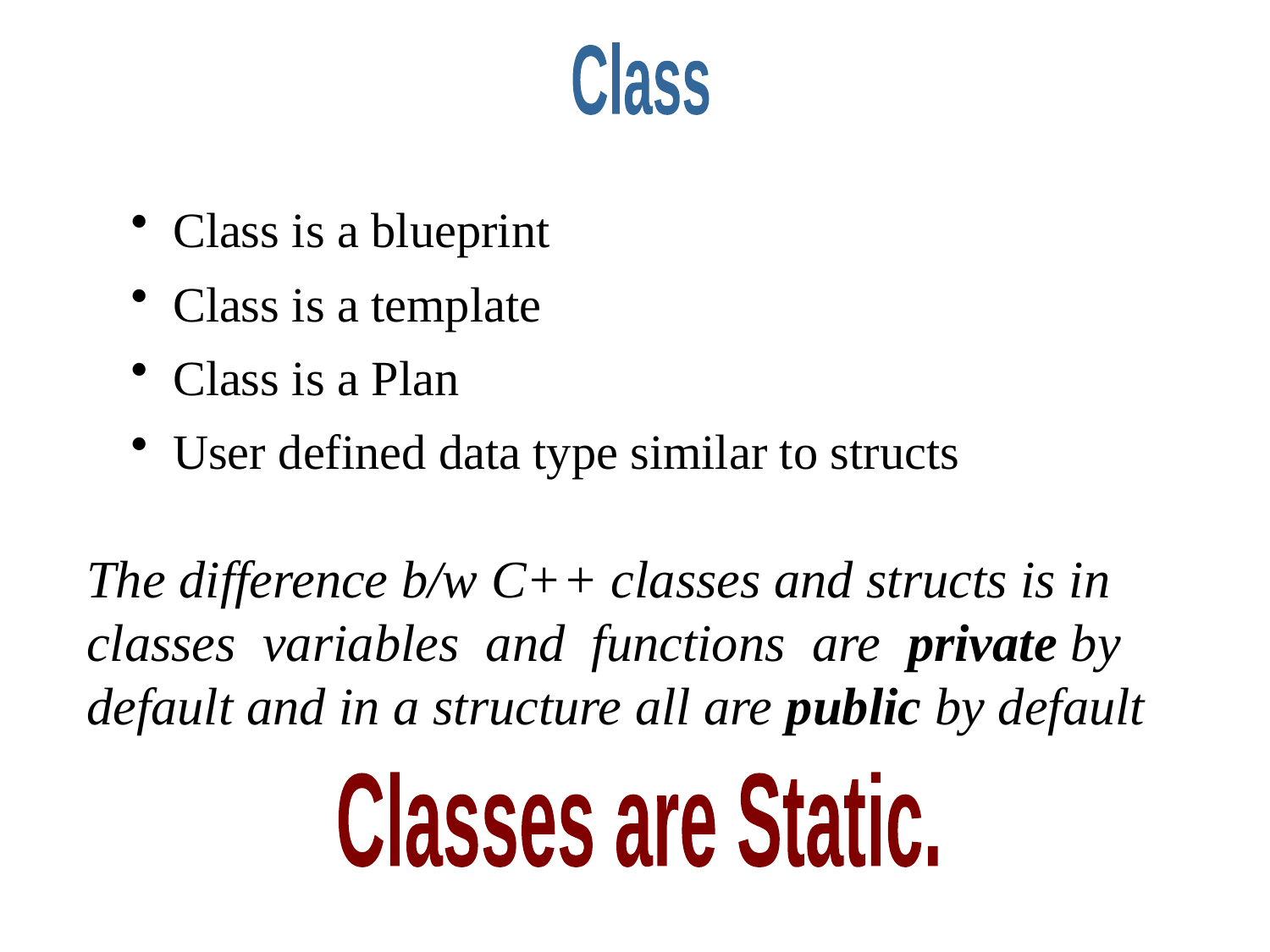

Class
 Class is a blueprint
 Class is a template
 Class is a Plan
 User defined data type similar to structs
The difference b/w C++ classes and structs is in
classes  variables  and  functions  are  private by
default and in a structure all are public by default
Classes are Static.